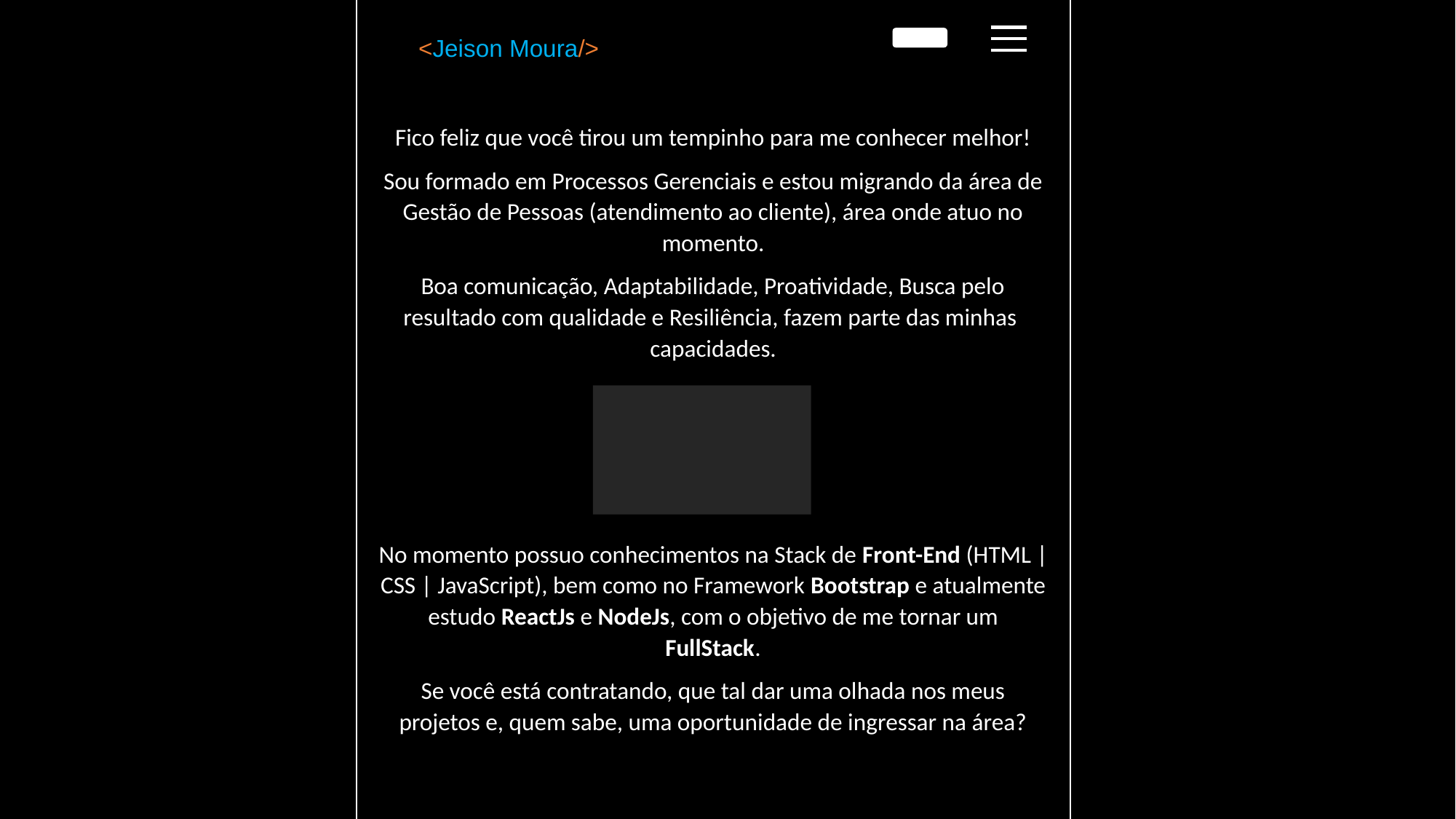

<Jeison Moura/>

Fico feliz que você tirou um tempinho para me conhecer melhor!
Sou formado em Processos Gerenciais e estou migrando da área de Gestão de Pessoas (atendimento ao cliente), área onde atuo no momento.
Boa comunicação, Adaptabilidade, Proatividade, Busca pelo resultado com qualidade e Resiliência, fazem parte das minhas  capacidades.

No momento possuo conhecimentos na Stack de Front-End (HTML | CSS | JavaScript), bem como no Framework Bootstrap e atualmente estudo ReactJs e NodeJs, com o objetivo de me tornar um FullStack.
Se você está contratando, que tal dar uma olhada nos meus projetos e, quem sabe, uma oportunidade de ingressar na área?